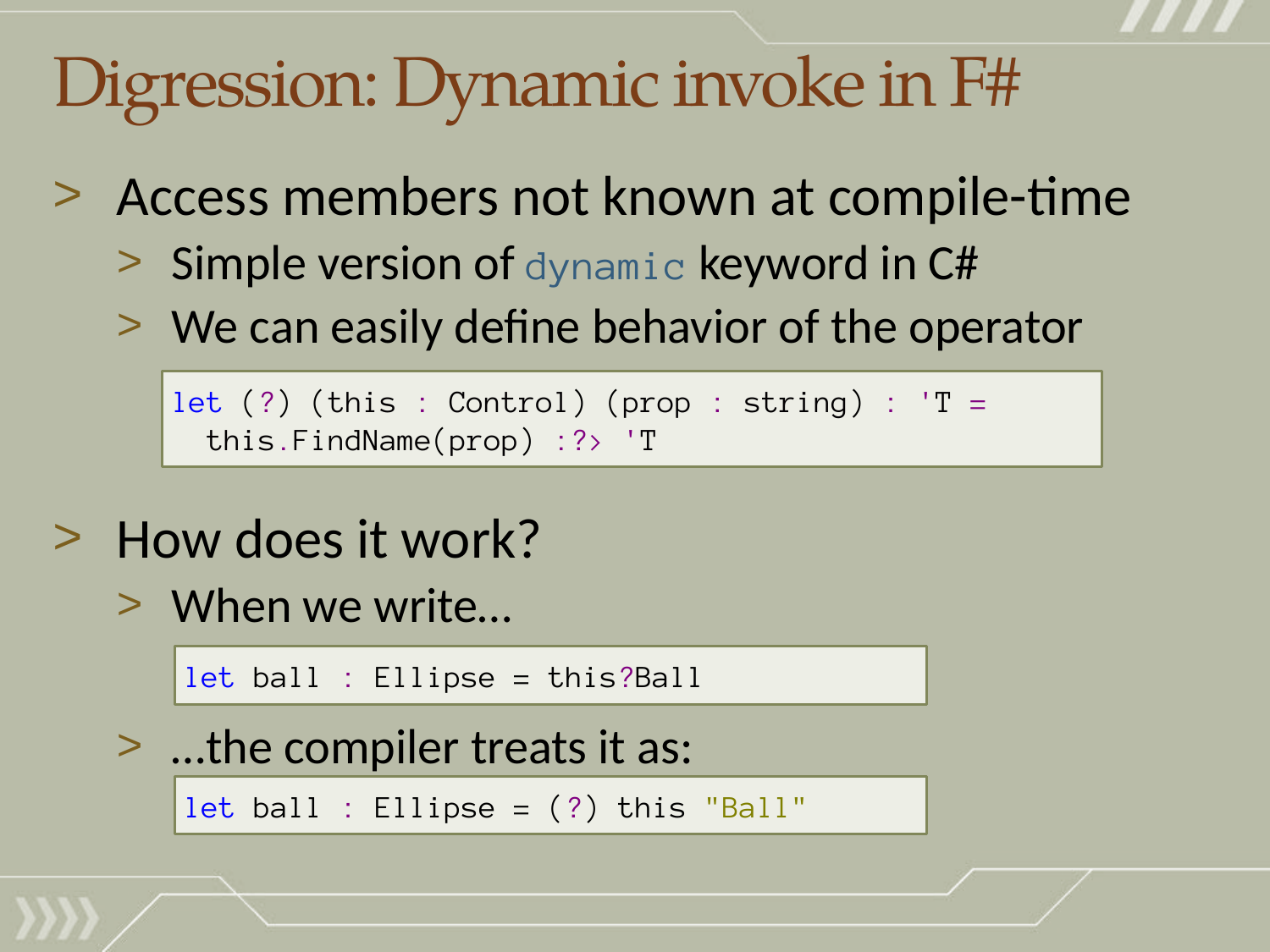

# Digression: Dynamic invoke in F#
Access members not known at compile-time
Simple version of dynamic keyword in C#
We can easily define behavior of the operator

How does it work?
When we write…

…the compiler treats it as:

let (?) (this : Control) (prop : string) : 'T =
  this.FindName(prop) :?> 'T
let ball : Ellipse = this?Ball
let ball : Ellipse = (?) this "Ball"